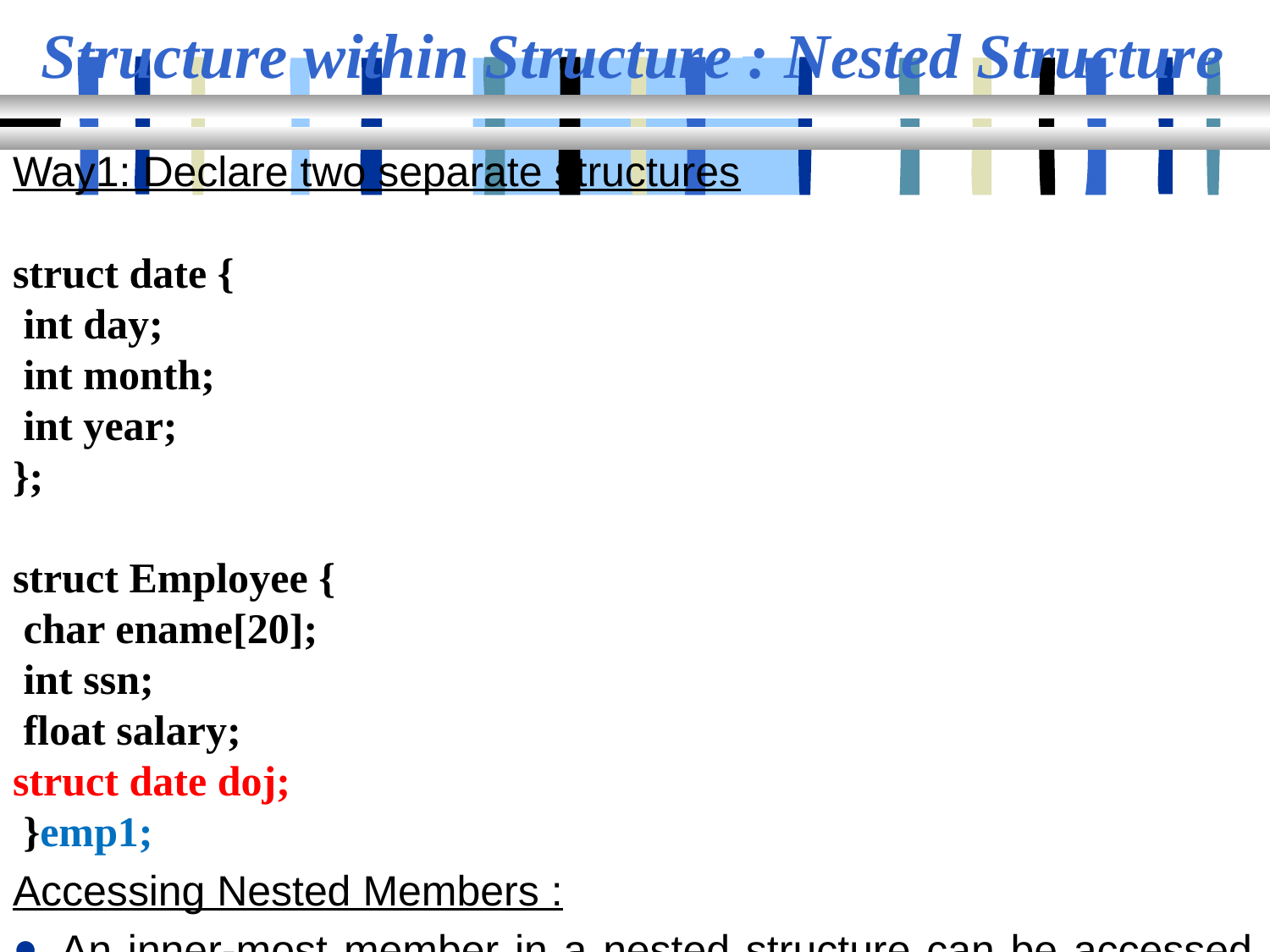

# Structure within Structure : Nested Structure
Way1: Declare two separate structures

struct date {
 int day;
 int month;
 int year;
};

struct Employee {
 char ename[20];
 int ssn;
 float salary;
struct date doj;
 }emp1;
Accessing Nested Members :
An inner-most member in a nested structure can be accessed by chaining all the concerned structure variables (from outer-most to inner-most) with the member using dot operator.
Accessing month Member : emp1.doj.month
Accessing day Member : emp1.doj.day
Accessing year Member : emp1.doj.year